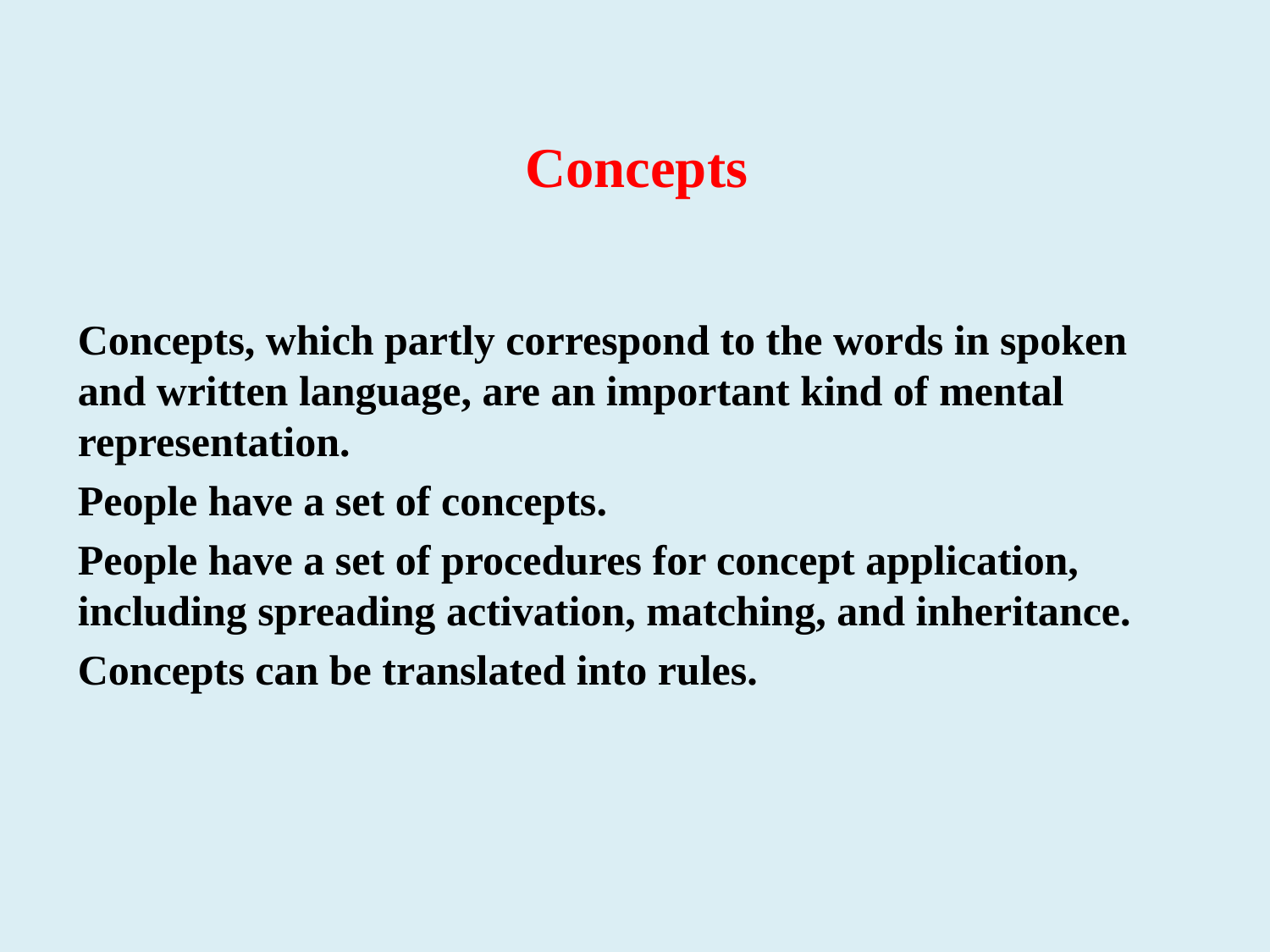

# Concepts
Concepts, which partly correspond to the words in spoken and written language, are an important kind of mental representation.
People have a set of concepts.
People have a set of procedures for concept application, including spreading activation, matching, and inheritance.
Concepts can be translated into rules.